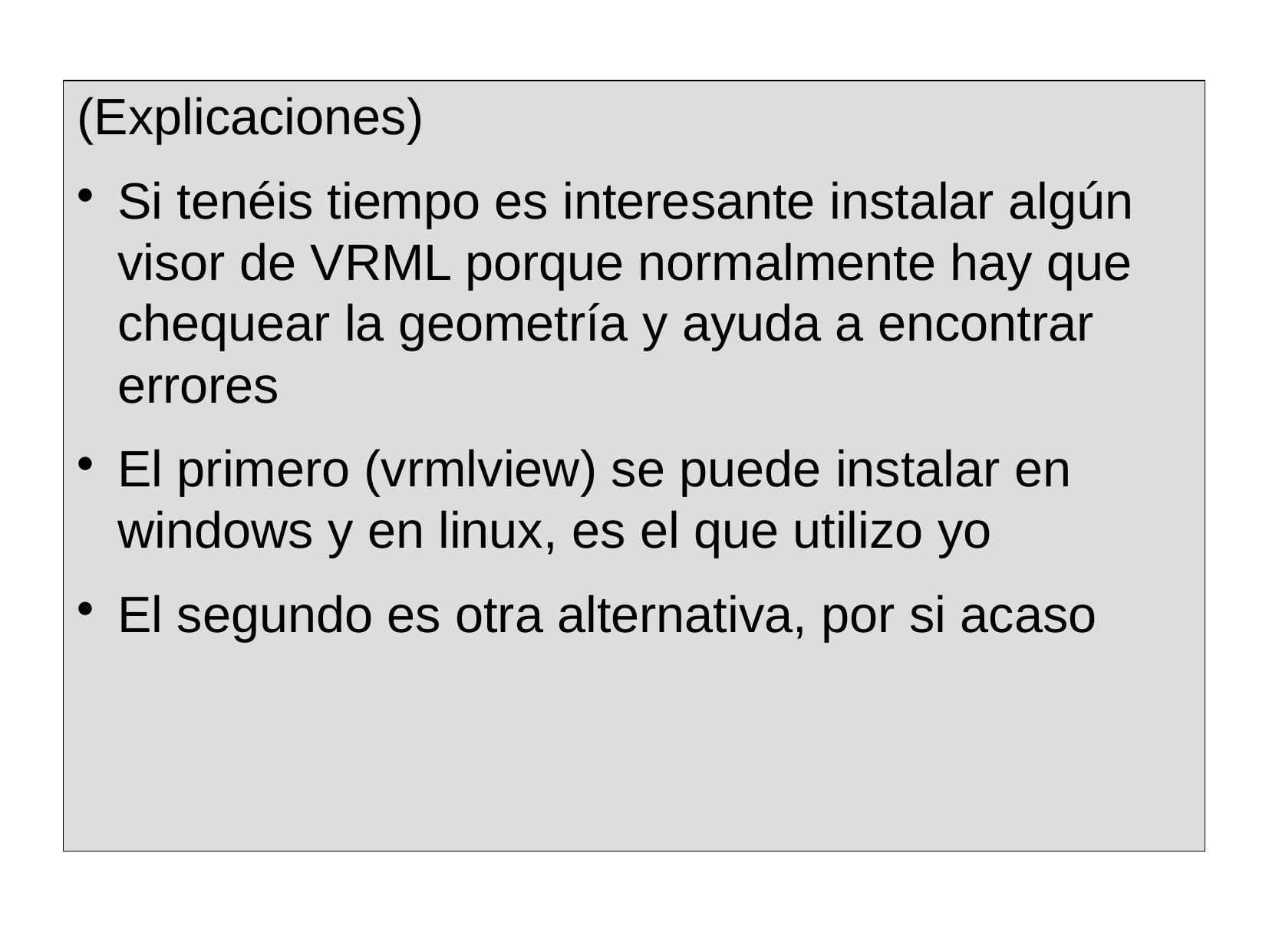

(Explicaciones)
Si tenéis tiempo es interesante instalar algún visor de VRML porque normalmente hay que chequear la geometría y ayuda a encontrar errores
El primero (vrmlview) se puede instalar en windows y en linux, es el que utilizo yo
El segundo es otra alternativa, por si acaso